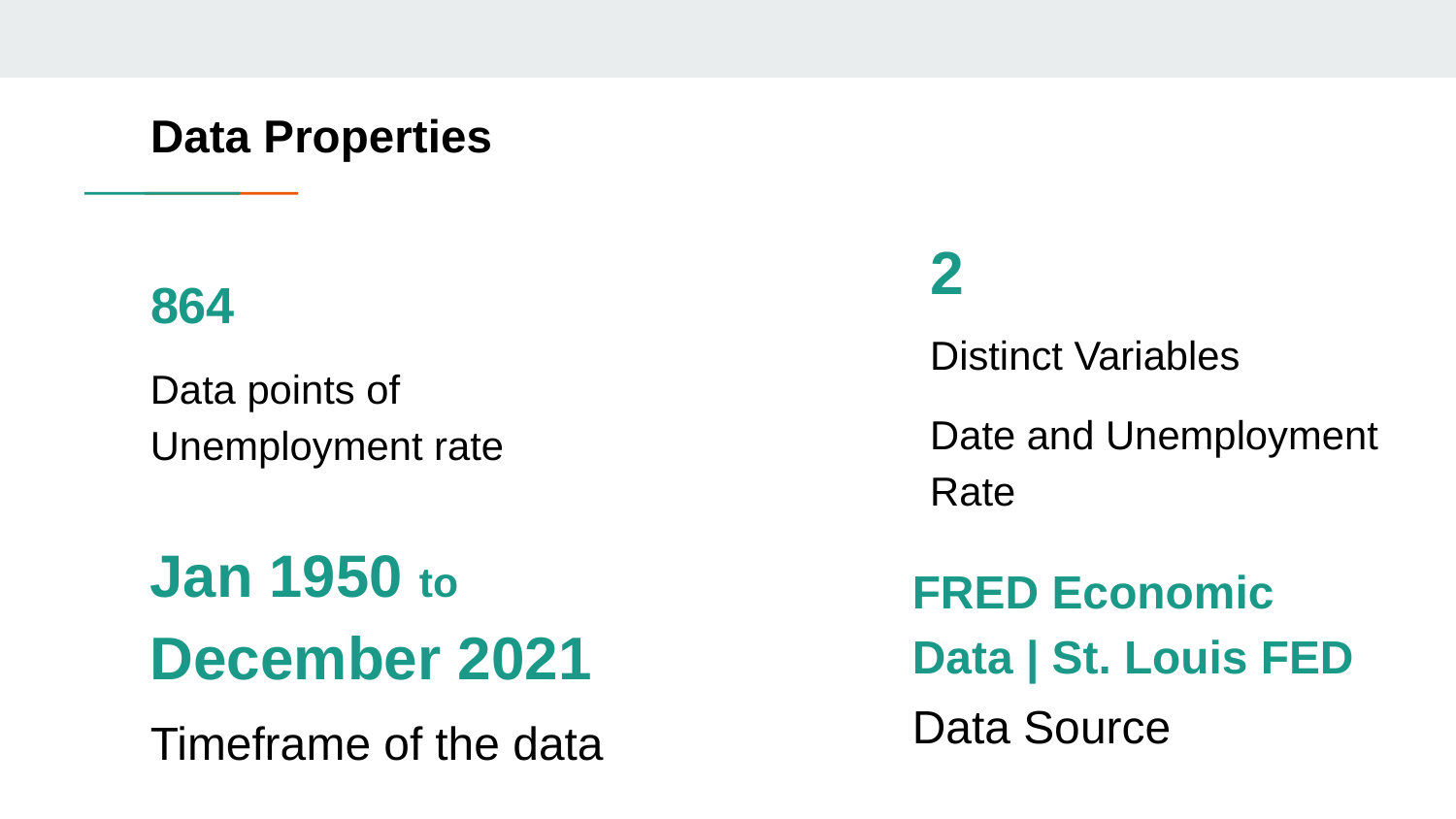

# Data Properties
2
864
Distinct Variables
Date and Unemployment Rate
Data points of Unemployment rate
Jan 1950 to December 2021
FRED Economic Data | St. Louis FED
Data Source
Timeframe of the data